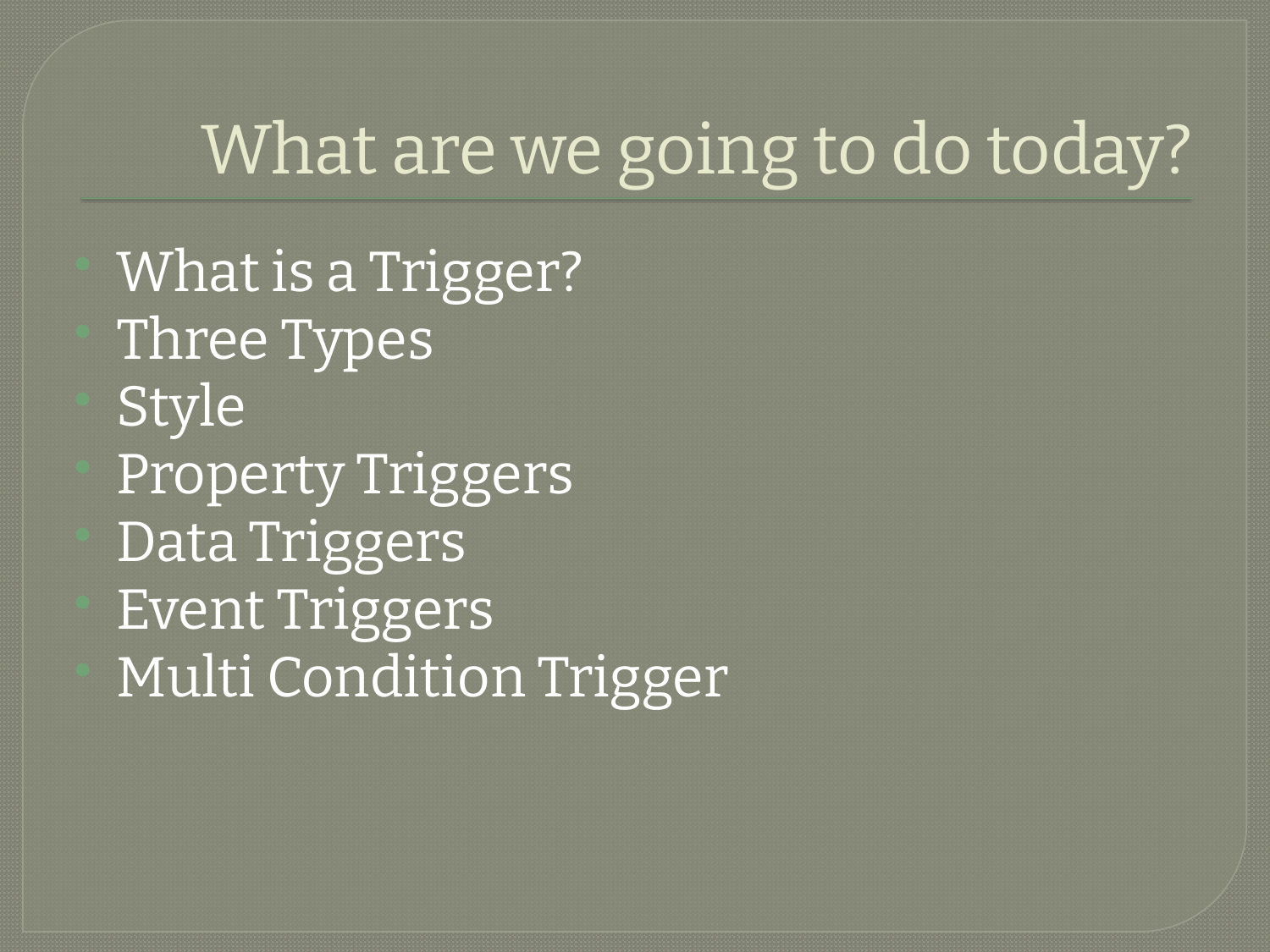

# What are we going to do today?
What is a Trigger?
Three Types
Style
Property Triggers
Data Triggers
Event Triggers
Multi Condition Trigger